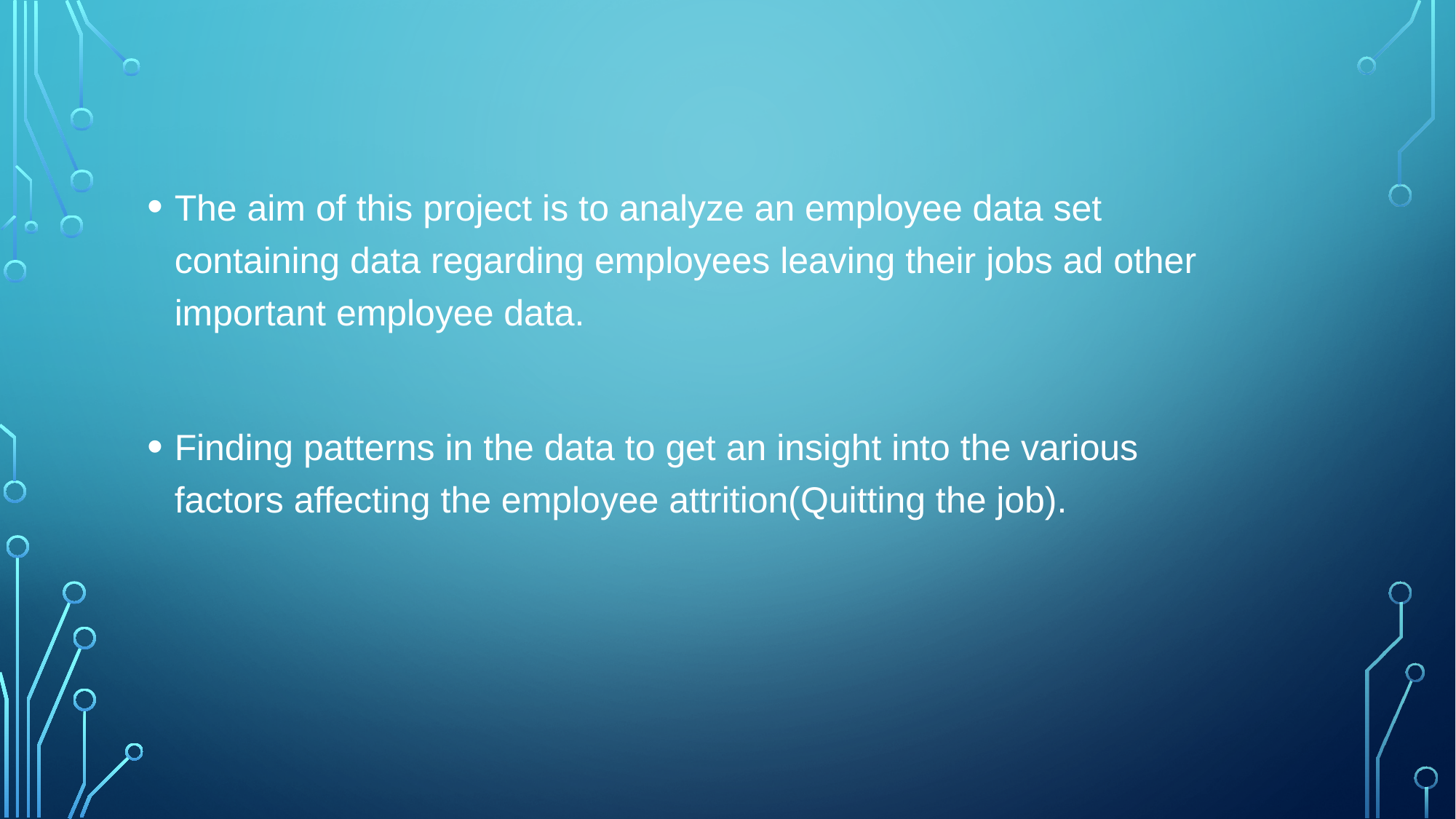

#
The aim of this project is to analyze an employee data set containing data regarding employees leaving their jobs ad other important employee data.

Finding patterns in the data to get an insight into the various factors affecting the employee attrition(Quitting the job).